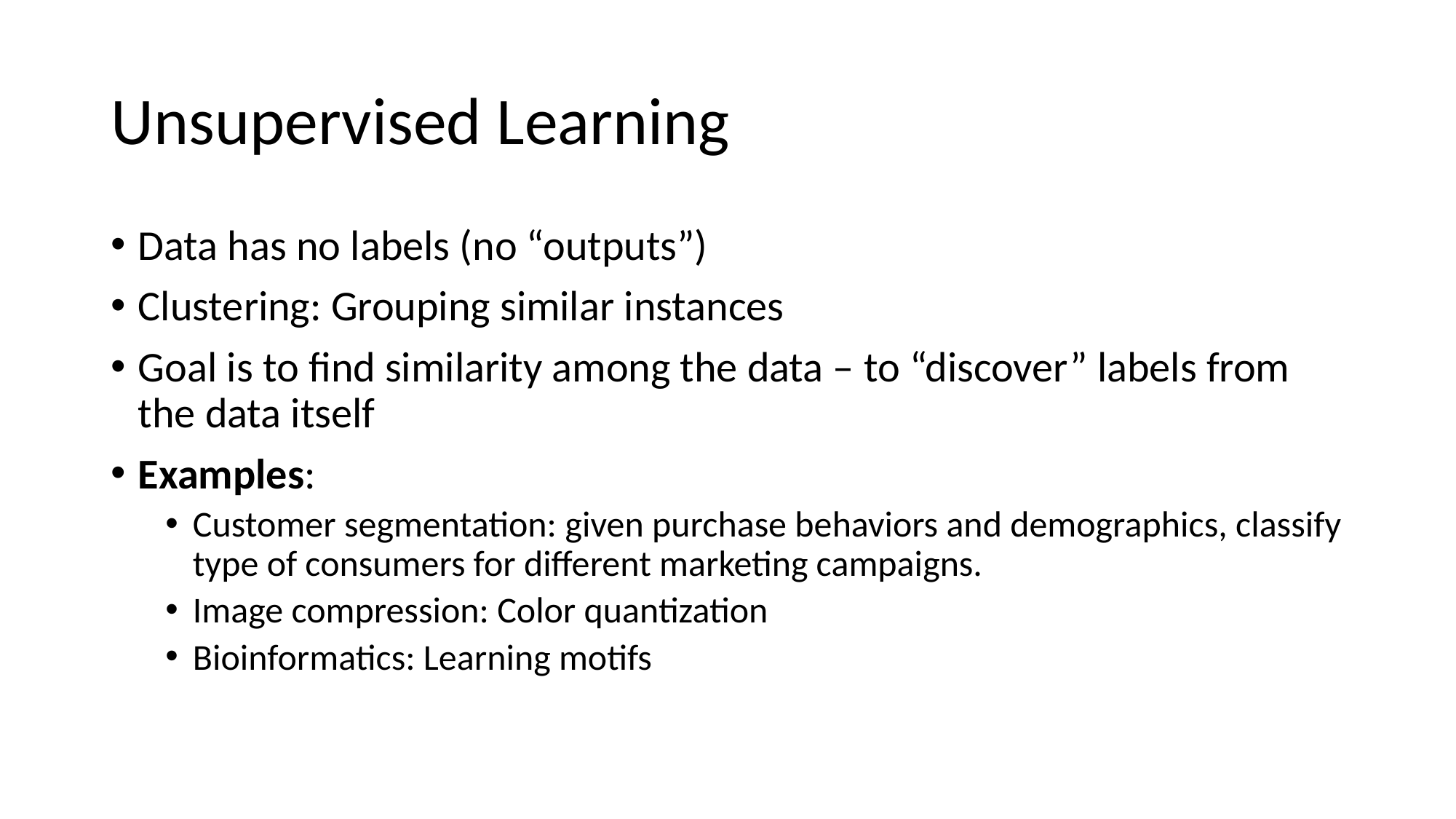

# Unsupervised Learning
Data has no labels (no “outputs”)
Clustering: Grouping similar instances
Goal is to find similarity among the data – to “discover” labels from the data itself
Examples:
Customer segmentation: given purchase behaviors and demographics, classify type of consumers for different marketing campaigns.
Image compression: Color quantization
Bioinformatics: Learning motifs